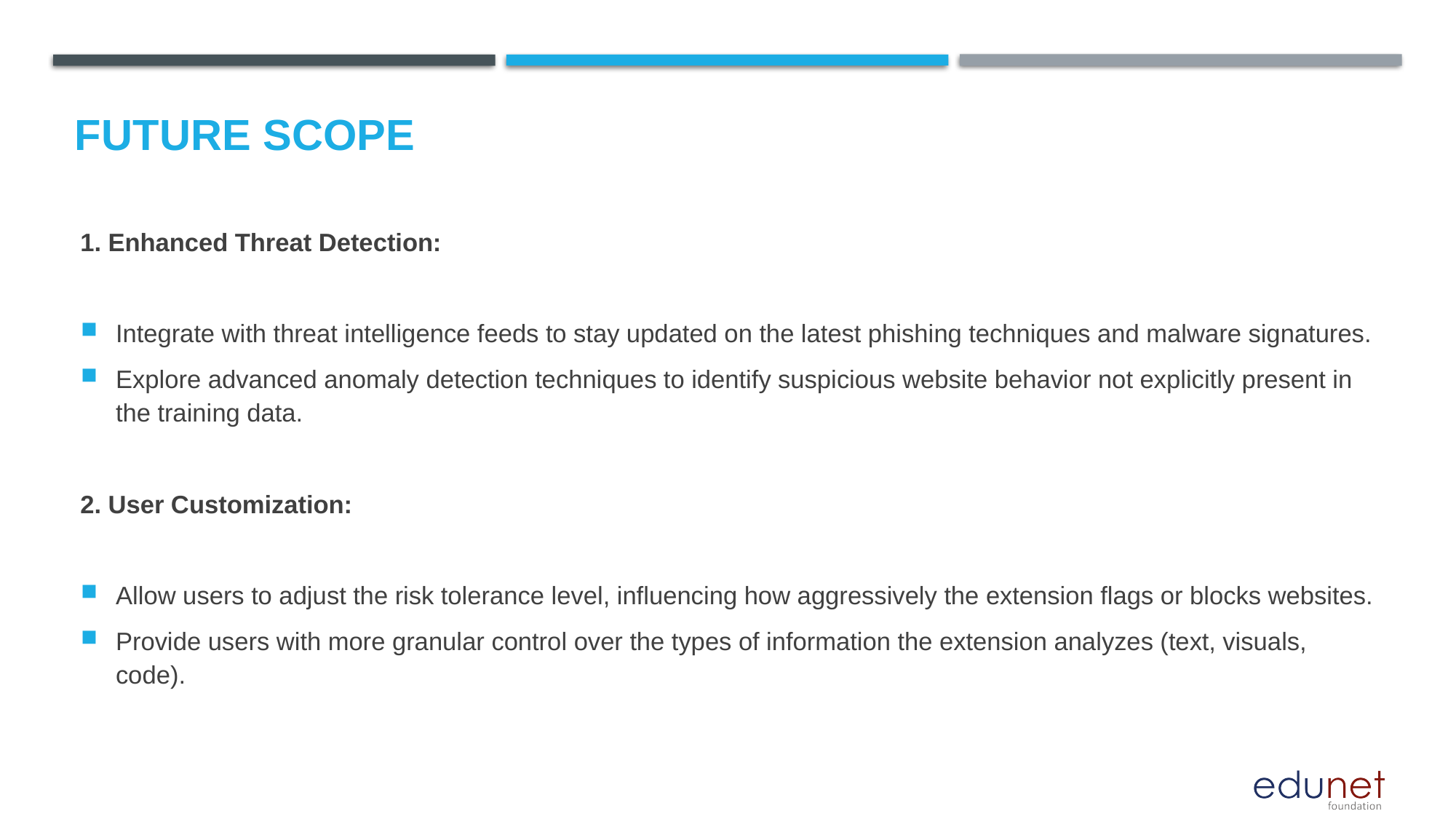

Future scope

1. Enhanced Threat Detection:

Integrate with threat intelligence feeds to stay updated on the latest phishing techniques and malware signatures.
Explore advanced anomaly detection techniques to identify suspicious website behavior not explicitly present in the training data.

2. User Customization:

Allow users to adjust the risk tolerance level, influencing how aggressively the extension flags or blocks websites.
Provide users with more granular control over the types of information the extension analyzes (text, visuals, code).